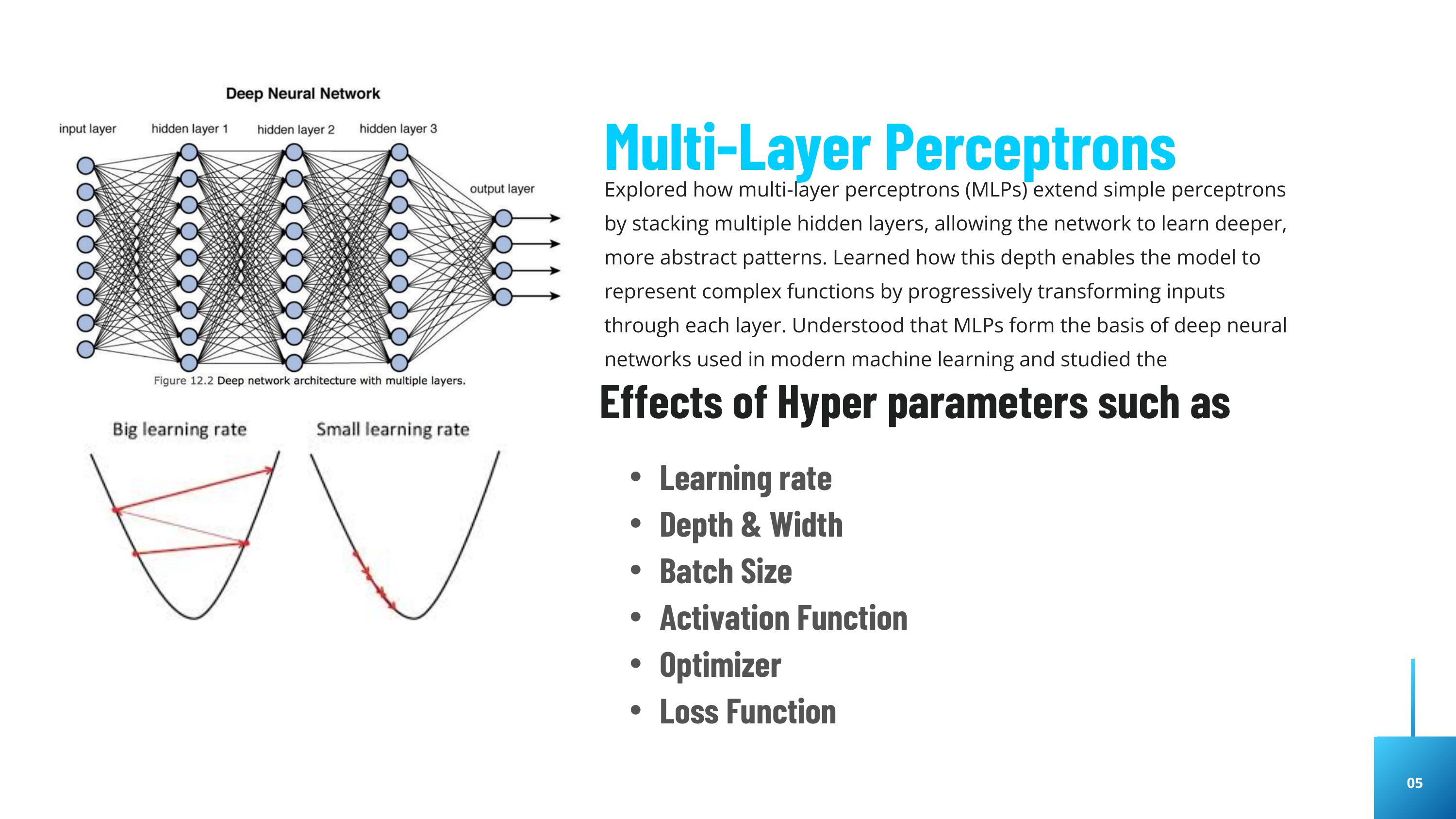

Multi-Layer Perceptrons
Explored how multi-layer perceptrons (MLPs) extend simple perceptrons by stacking multiple hidden layers, allowing the network to learn deeper, more abstract patterns. Learned how this depth enables the model to represent complex functions by progressively transforming inputs through each layer. Understood that MLPs form the basis of deep neural networks used in modern machine learning and studied the
Effects of Hyper parameters such as

Learning rate
Depth & Width
Batch Size
Activation Function
Optimizer
Loss Function

05